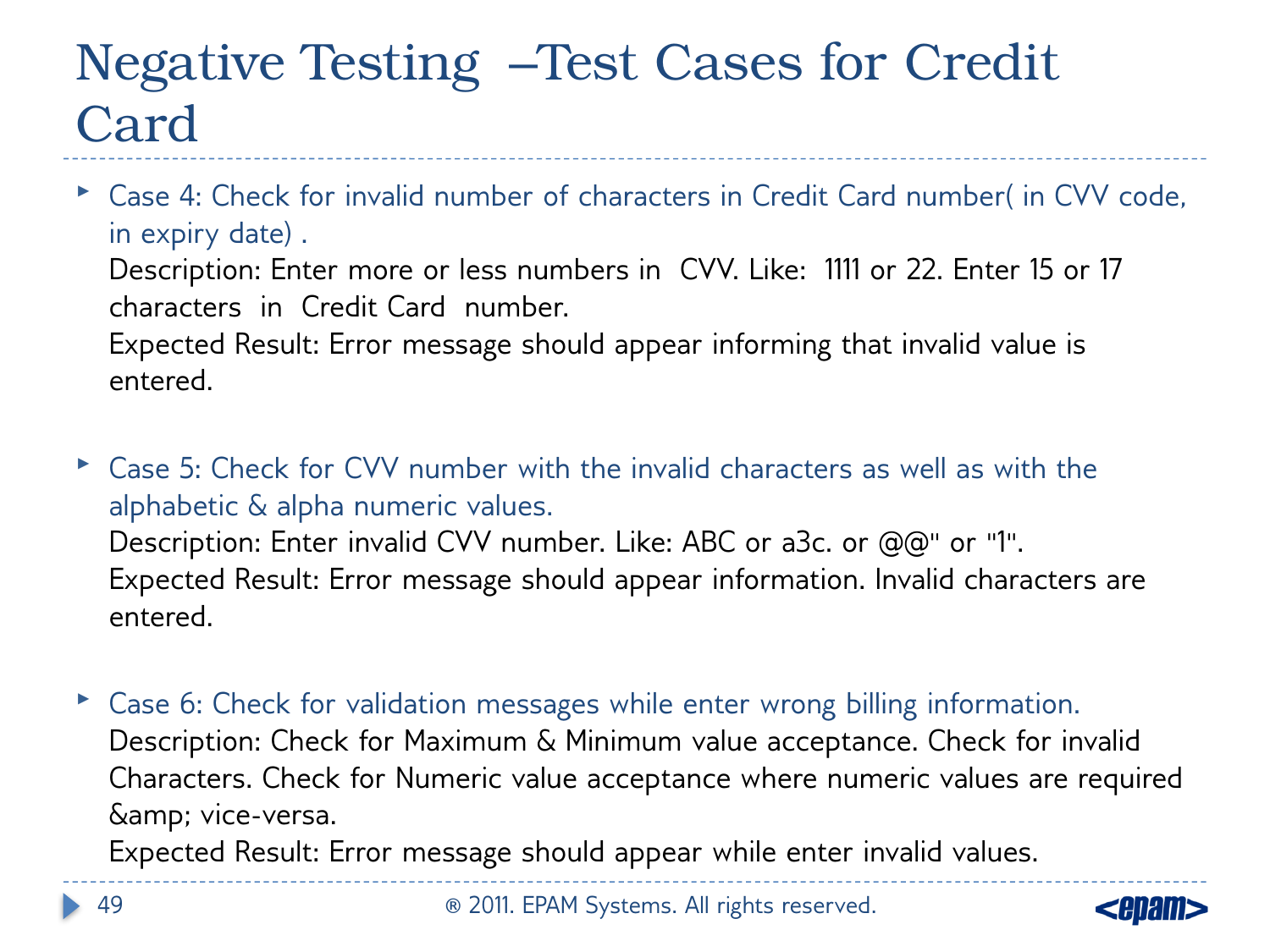

# Negative Testing  –Test Cases for Credit Card
Case 4: Check for invalid number of characters in Credit Card number( in CVV code, in expiry date) .
Description: Enter more or less numbers in  CVV. Like:  1111 or 22. Enter 15 or 17 characters  in  Credit Card  number.
Expected Result: Error message should appear informing that invalid value is entered.

Case 5: Check for CVV number with the invalid characters as well as with the alphabetic & alpha numeric values.
Description: Enter invalid CVV number. Like: ABC or a3c. or @@" or "1".
Expected Result: Error message should appear information. Invalid characters are entered.

Case 6: Check for validation messages while enter wrong billing information.
Description: Check for Maximum & Minimum value acceptance. Check for invalid Characters. Check for Numeric value acceptance where numeric values are required &amp; vice-versa.
Expected Result: Error message should appear while enter invalid values.
49
® 2011. EPAM Systems. All rights reserved.